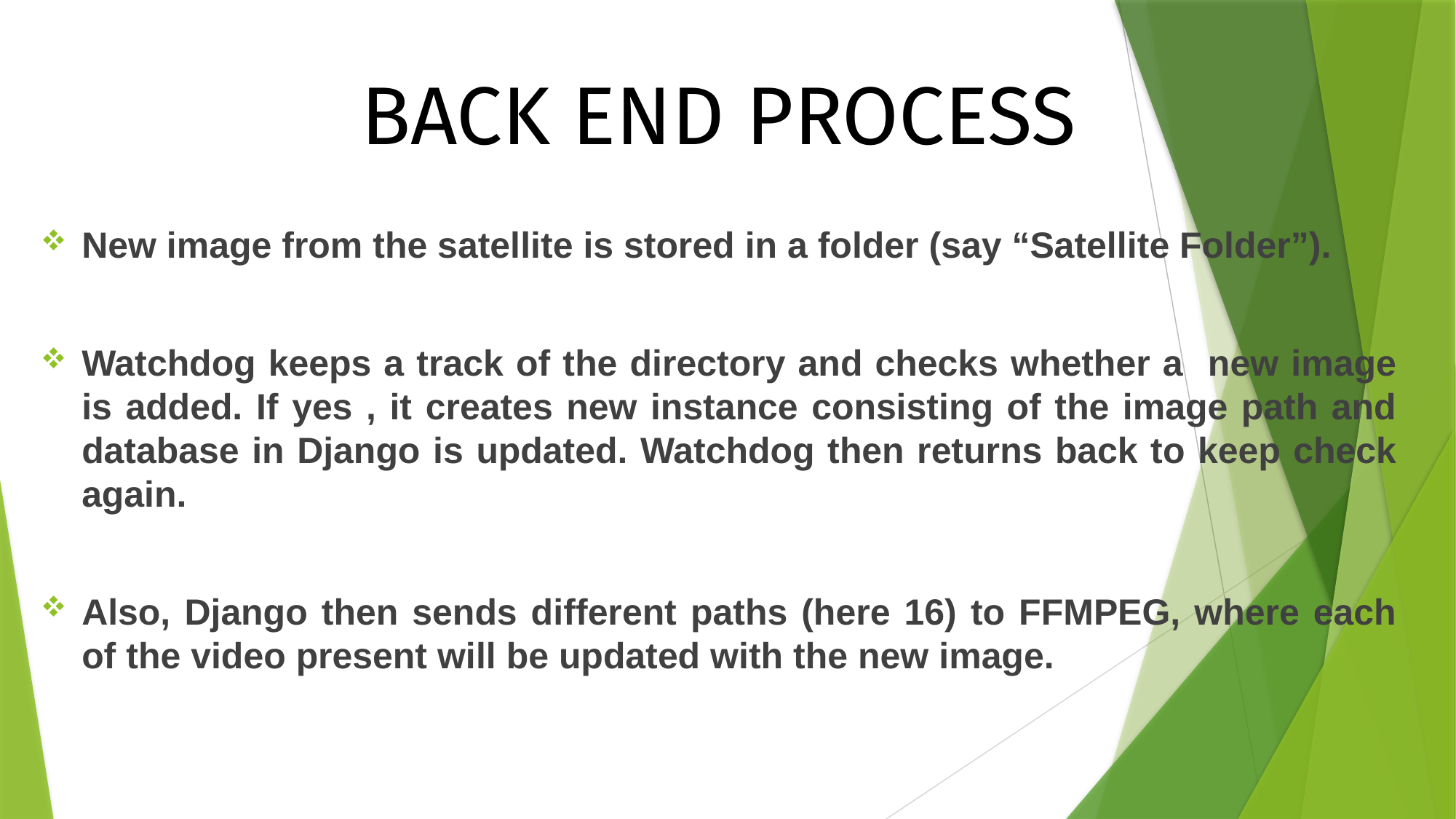

BACK END PROCESS
New image from the satellite is stored in a folder (say “Satellite Folder”).

Watchdog keeps a track of the directory and checks whether a  new image is added. If yes , it creates new instance consisting of the image path and database in Django is updated. Watchdog then returns back to keep check again.

Also, Django then sends different paths (here 16) to FFMPEG, where each of the video present will be updated with the new image.